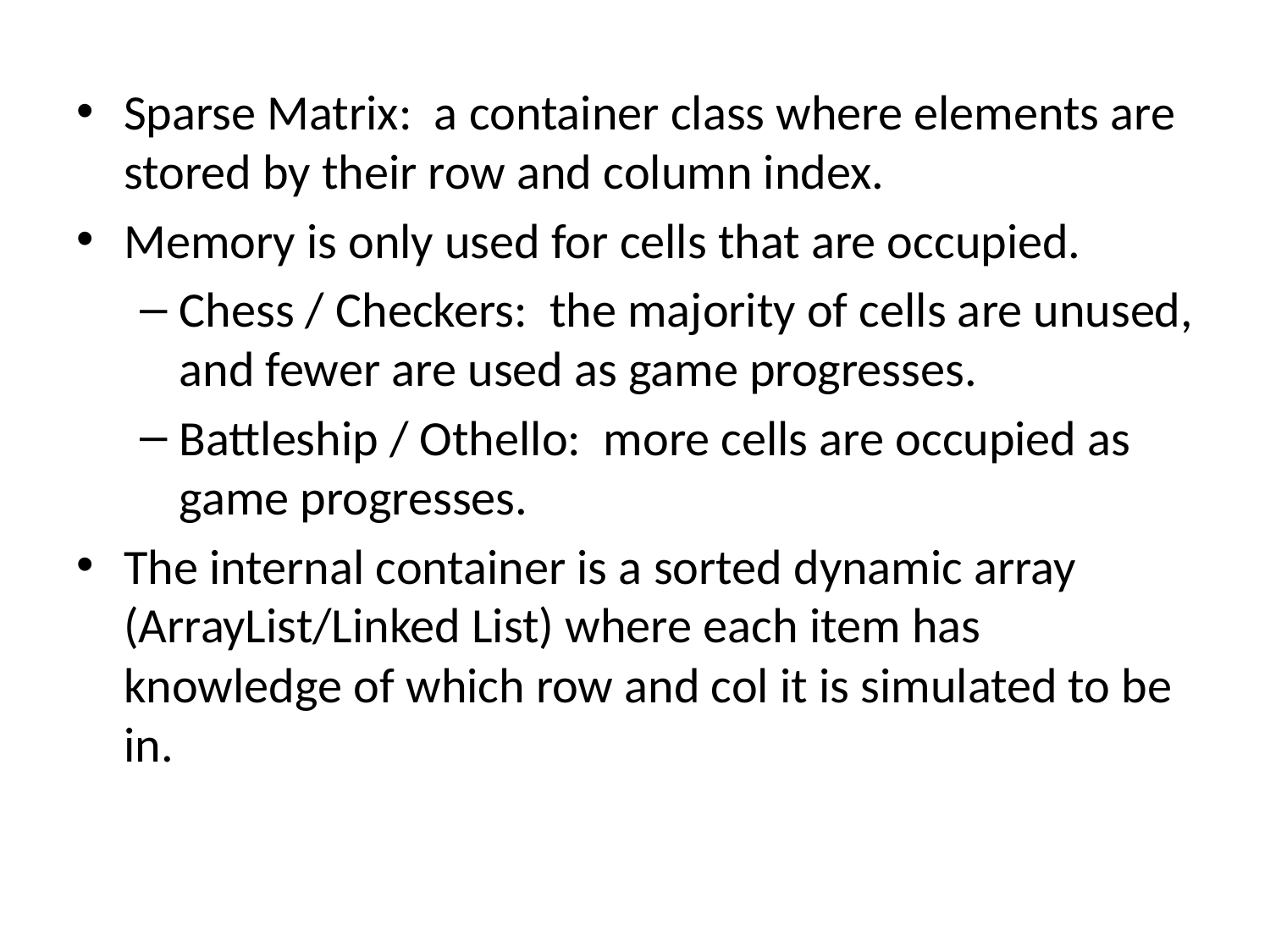

Sparse Matrix:  a container class where elements are stored by their row and column index.
Memory is only used for cells that are occupied.
Chess / Checkers:  the majority of cells are unused, and fewer are used as game progresses.
Battleship / Othello:  more cells are occupied as game progresses.
The internal container is a sorted dynamic array (ArrayList/Linked List) where each item has knowledge of which row and col it is simulated to be in.